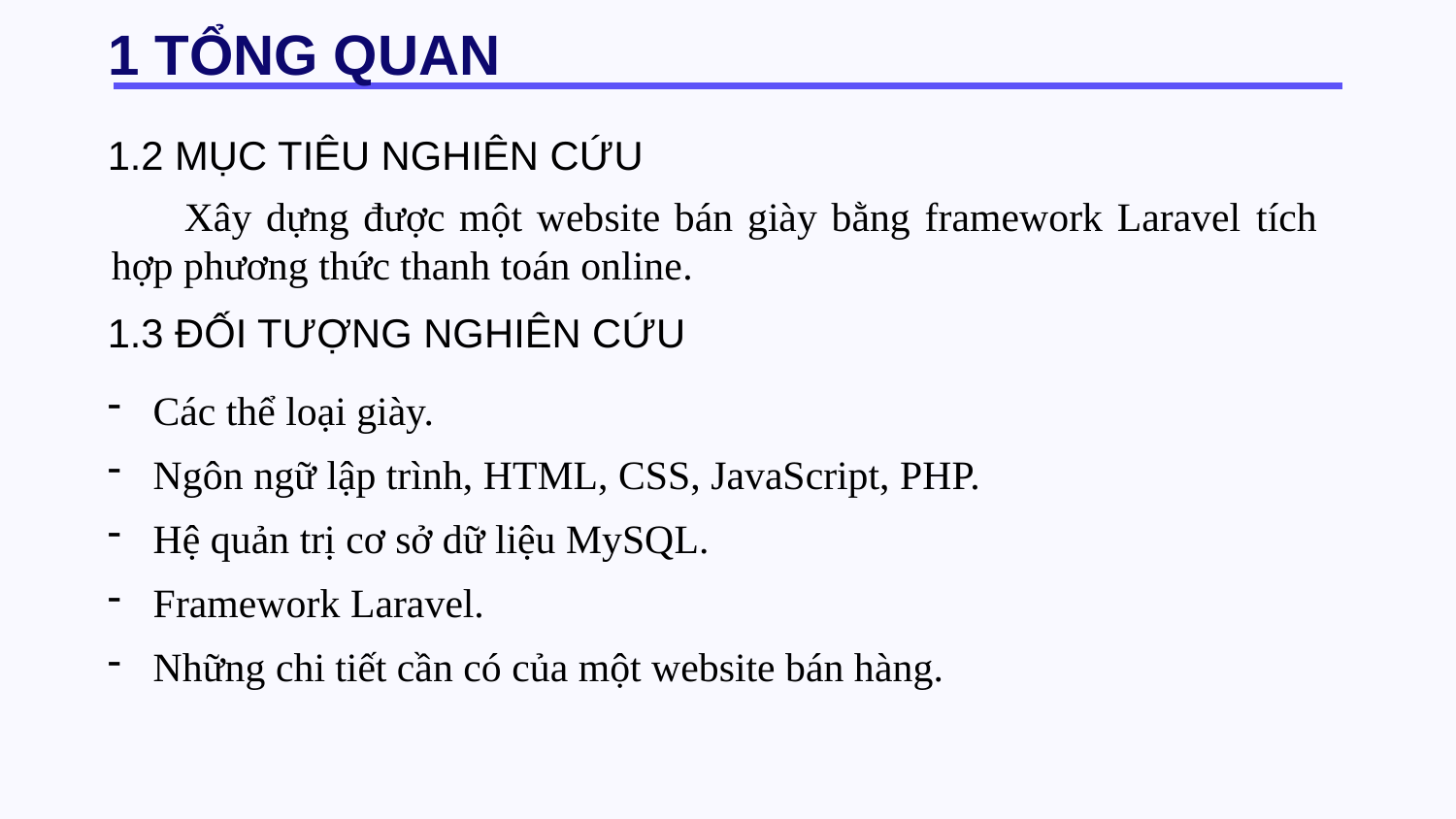

# 1 TỔNG QUAN
1.2 MỤC TIÊU NGHIÊN CỨU
Xây dựng được một website bán giày bằng framework Laravel tích hợp phương thức thanh toán online.
1.3 ĐỐI TƯỢNG NGHIÊN CỨU
Các thể loại giày.
Ngôn ngữ lập trình, HTML, CSS, JavaScript, PHP.
Hệ quản trị cơ sở dữ liệu MySQL.
Framework Laravel.
Những chi tiết cần có của một website bán hàng.